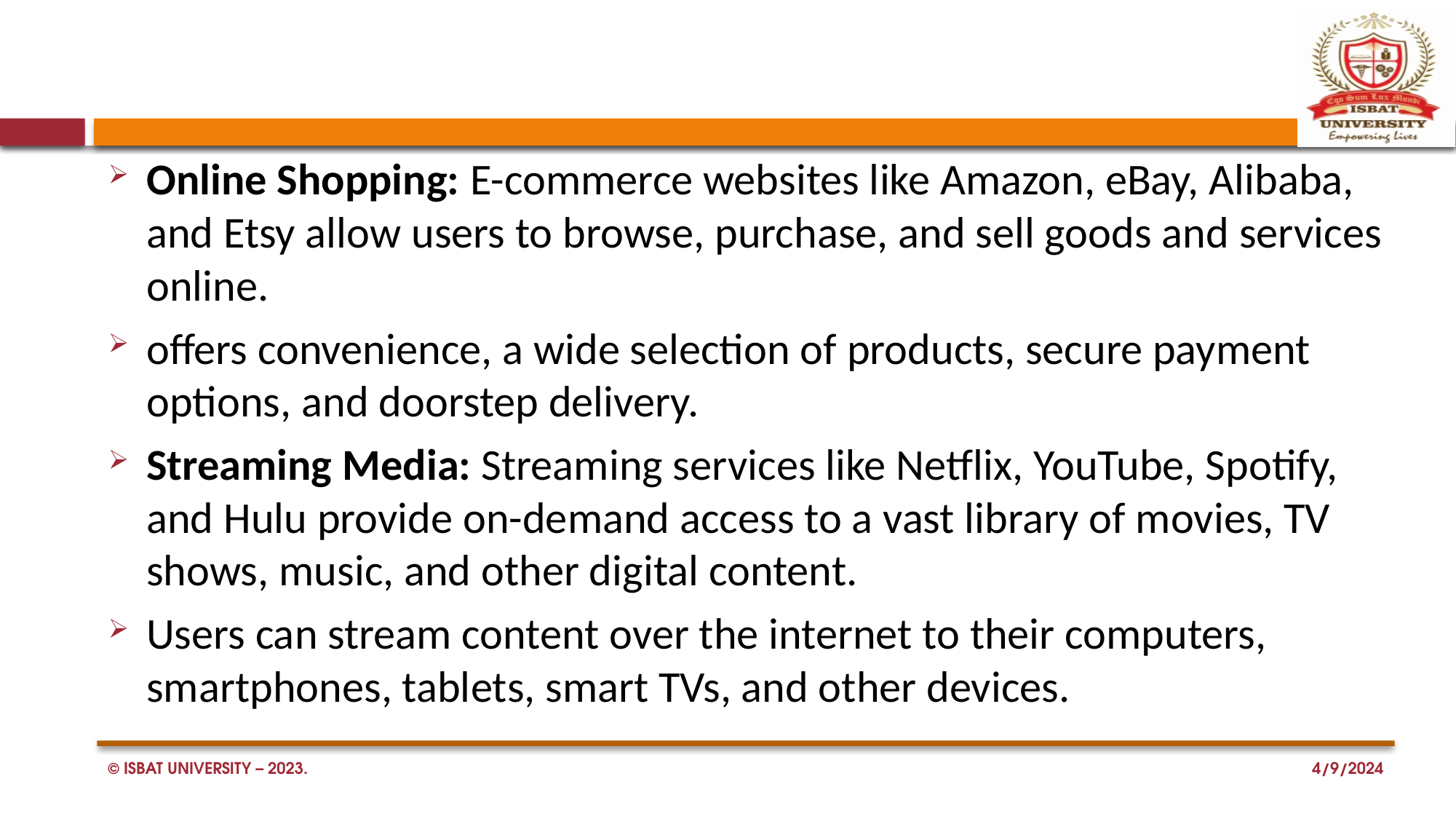

#
Online Shopping: E-commerce websites like Amazon, eBay, Alibaba, and Etsy allow users to browse, purchase, and sell goods and services online.
offers convenience, a wide selection of products, secure payment options, and doorstep delivery.
Streaming Media: Streaming services like Netflix, YouTube, Spotify, and Hulu provide on-demand access to a vast library of movies, TV shows, music, and other digital content.
Users can stream content over the internet to their computers, smartphones, tablets, smart TVs, and other devices.